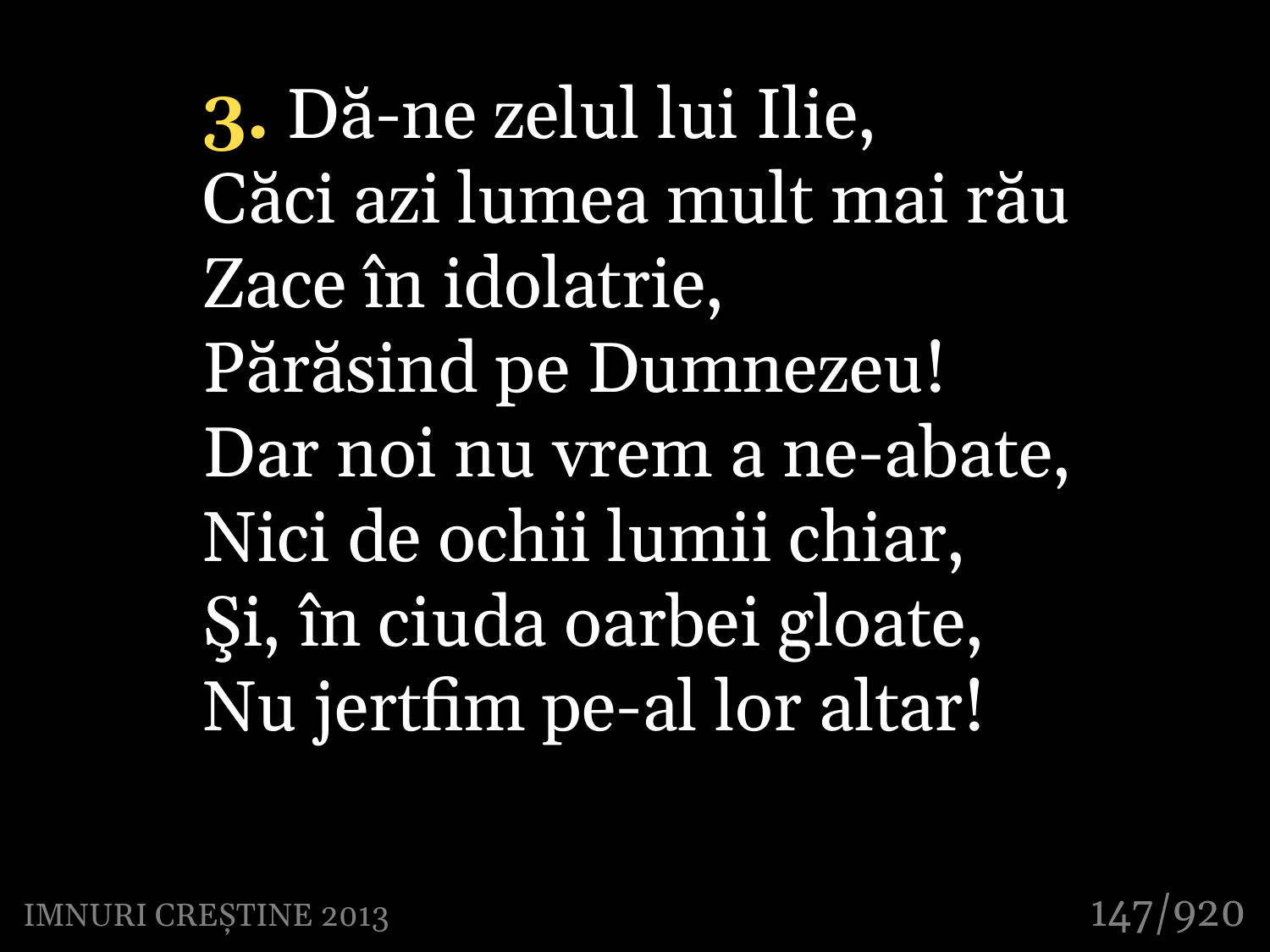

3. Dă-ne zelul lui Ilie,
Căci azi lumea mult mai rău
Zace în idolatrie,
Părăsind pe Dumnezeu!
Dar noi nu vrem a ne-abate,
Nici de ochii lumii chiar,
Şi, în ciuda oarbei gloate,
Nu jertfim pe-al lor altar!
131/920
147/920
IMNURI CREȘTINE 2013